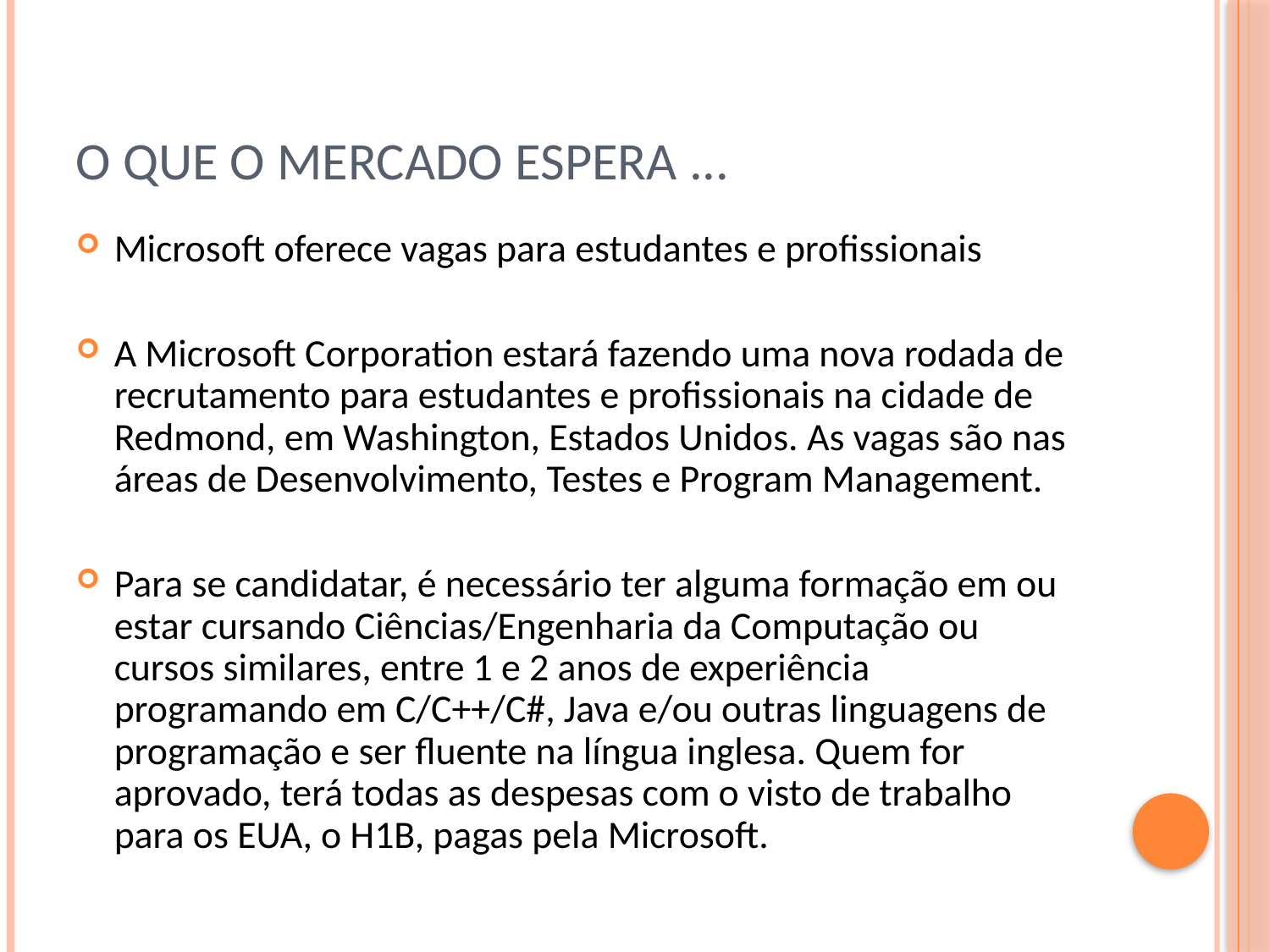

# O que o mercado espera ...
Microsoft oferece vagas para estudantes e profissionais

A Microsoft Corporation estará fazendo uma nova rodada de recrutamento para estudantes e profissionais na cidade de Redmond, em Washington, Estados Unidos. As vagas são nas áreas de Desenvolvimento, Testes e Program Management.

Para se candidatar, é necessário ter alguma formação em ou estar cursando Ciências/Engenharia da Computação ou cursos similares, entre 1 e 2 anos de experiência programando em C/C++/C#, Java e/ou outras linguagens de programação e ser fluente na língua inglesa. Quem for aprovado, terá todas as despesas com o visto de trabalho para os EUA, o H1B, pagas pela Microsoft.